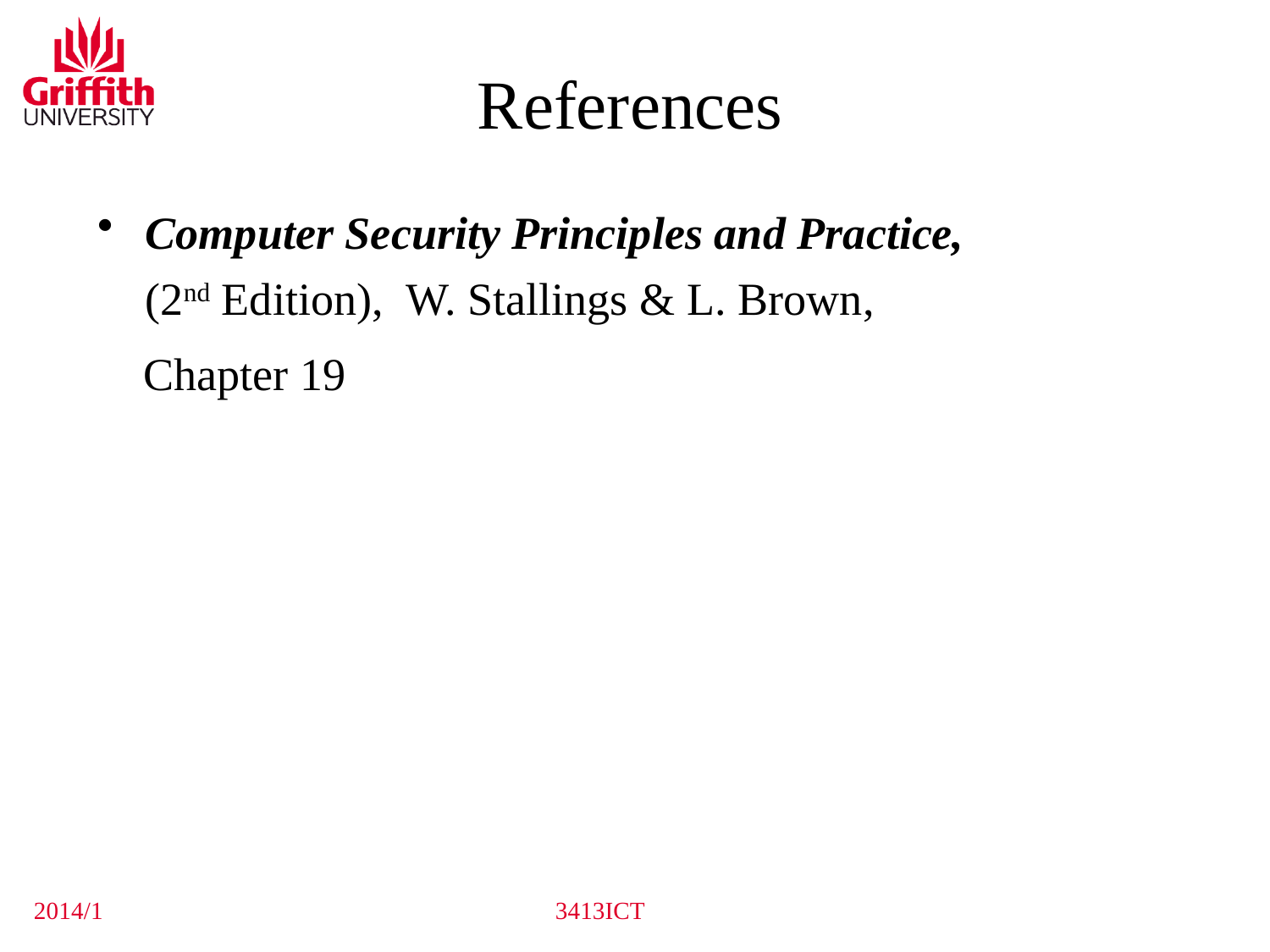

# References
Computer Security Principles and Practice,                  (2nd Edition),  W. Stallings & L. Brown,
    Chapter 19

2014/1
3413ICT